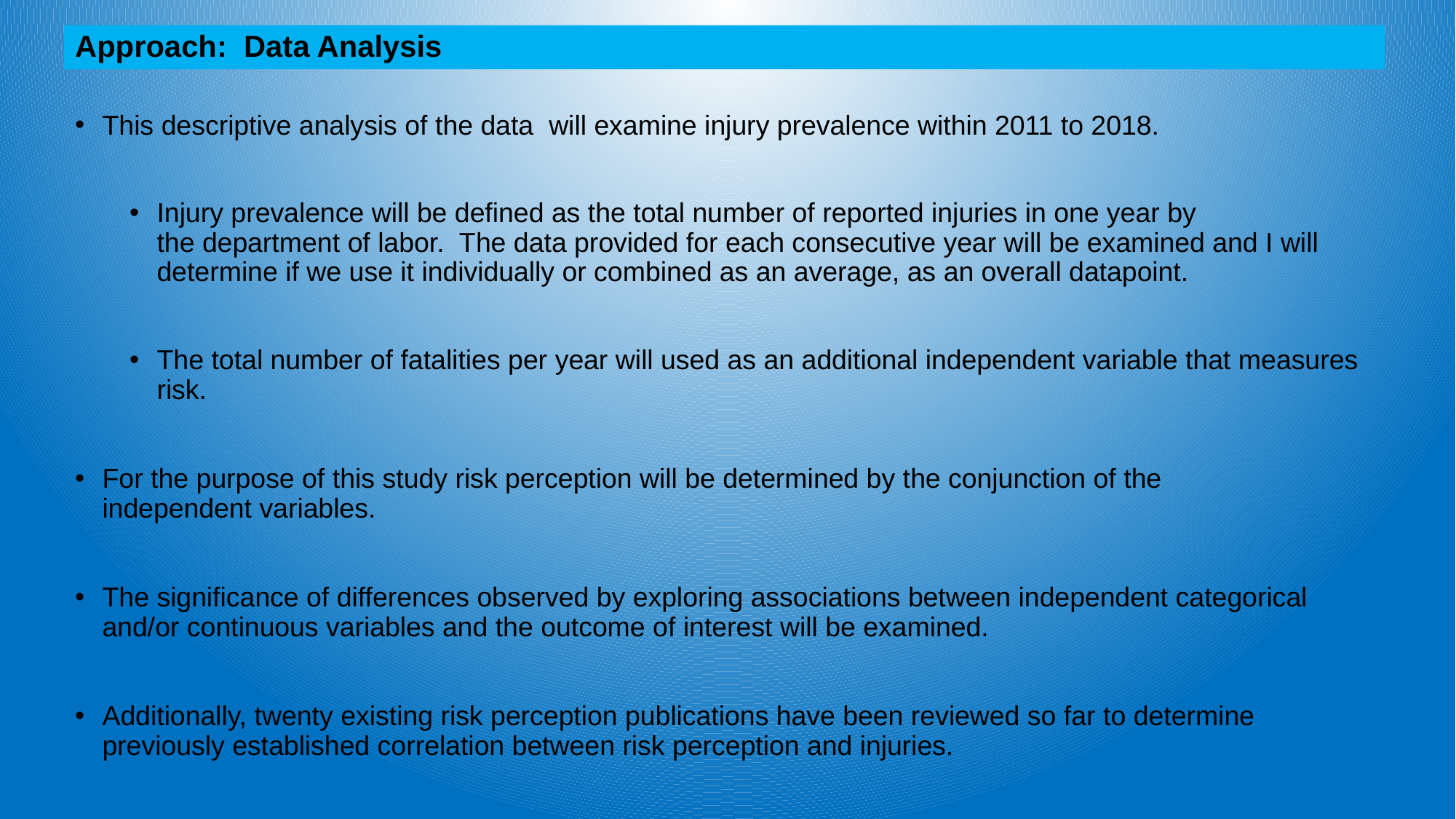

Approach:  Data Analysis
This descriptive analysis of the data  will examine injury prevalence within 2011 to 2018.

Injury prevalence will be defined as the total number of reported injuries in one year by the department of labor.  The data provided for each consecutive year will be examined and I will determine if we use it individually or combined as an average, as an overall datapoint.

The total number of fatalities per year will used as an additional independent variable that measures risk.

For the purpose of this study risk perception will be determined by the conjunction of the independent variables.

The significance of differences observed by exploring associations between independent categorical and/or continuous variables and the outcome of interest will be examined.

Additionally, twenty existing risk perception publications have been reviewed so far to determine previously established correlation between risk perception and injuries.